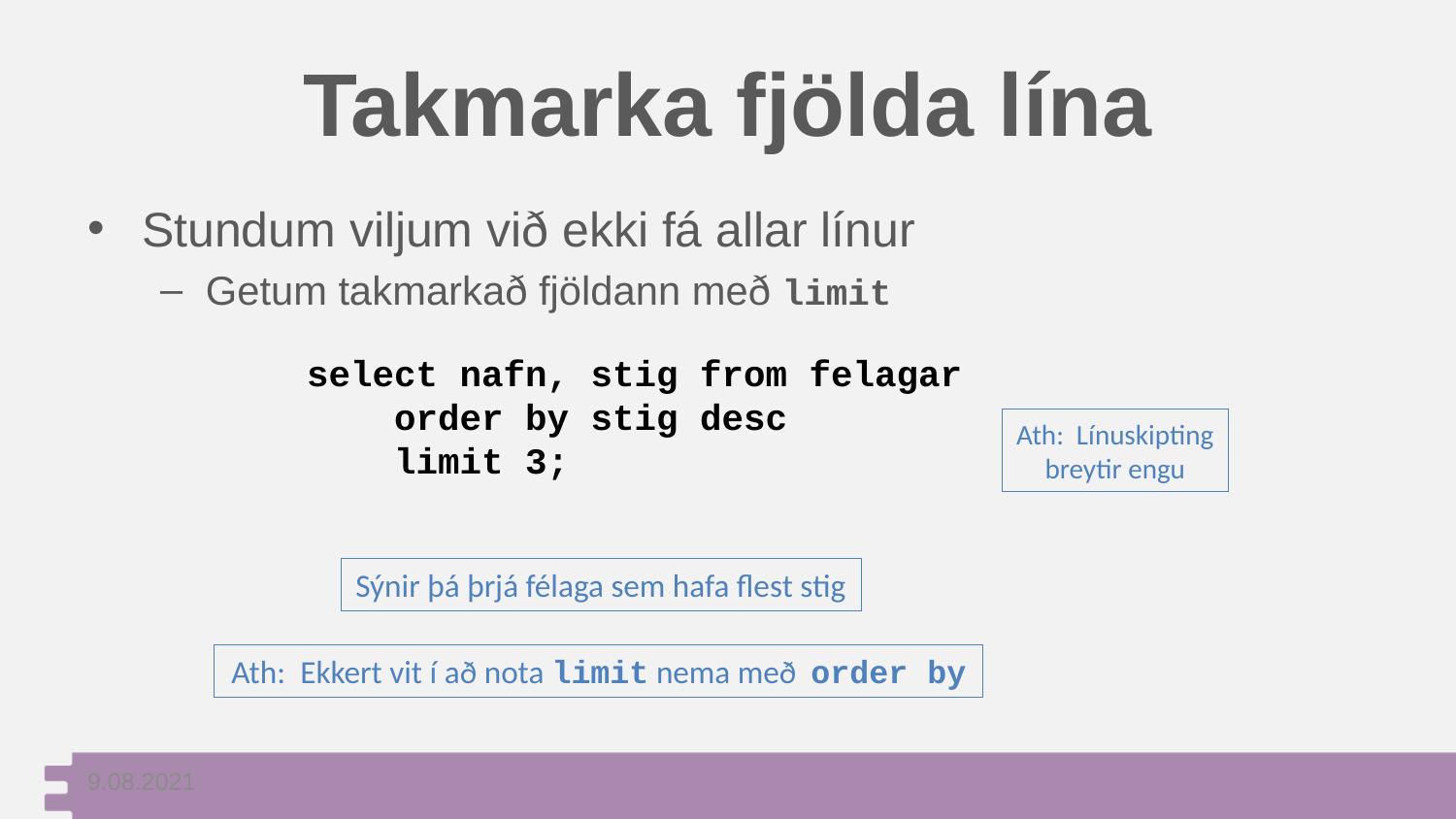

# Takmarka fjölda lína
Stundum viljum við ekki fá allar línur
Getum takmarkað fjöldann með limit
select nafn, stig from felagar
    order by stig desc
    limit 3;
Ath:  Línuskipting
breytir engu
Sýnir þá þrjá félaga sem hafa flest stig
Ath:  Ekkert vit í að nota limit nema með  order by
9.08.2021